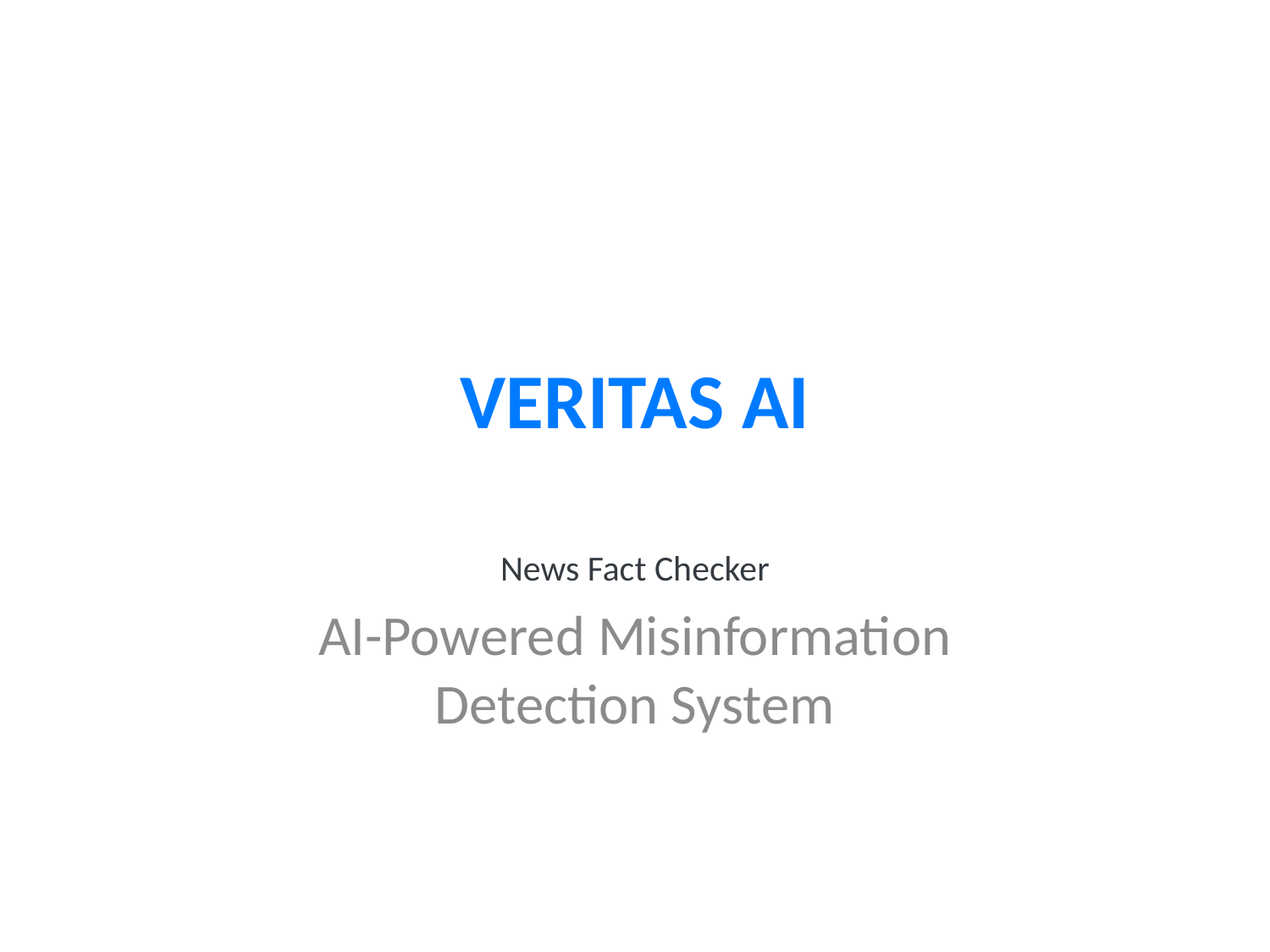

# VERITAS AI
News Fact Checker
AI-Powered Misinformation Detection System